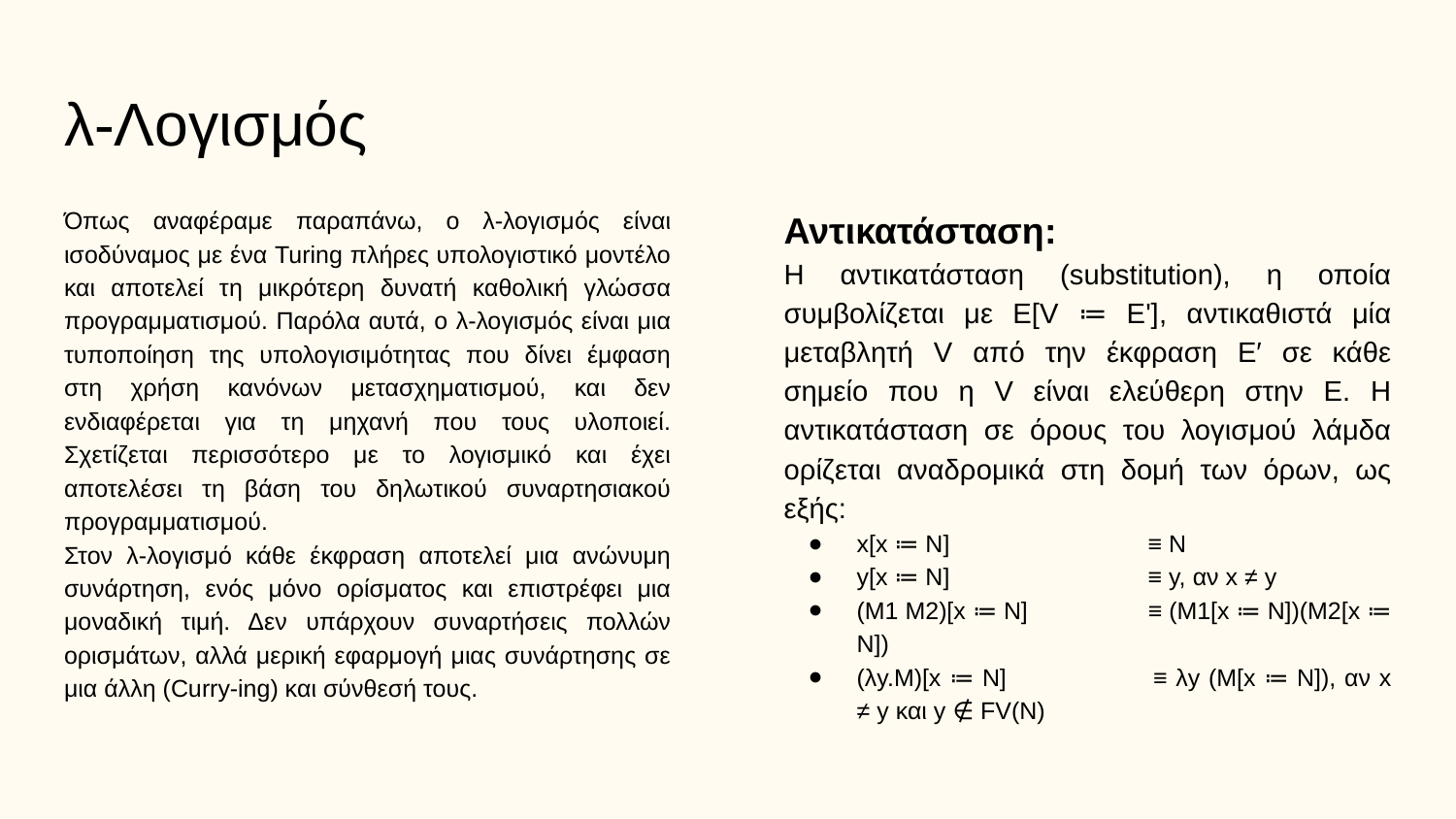

# λ-Λογισμός
Όπως αναφέραμε παραπάνω, ο λ-λογισμός είναι ισοδύναμος με ένα Turing πλήρες υπολογιστικό μοντέλο και αποτελεί τη μικρότερη δυνατή καθολική γλώσσα προγραμματισμού. Παρόλα αυτά, ο λ-λογισμός είναι μια τυποποίηση της υπολογισιμότητας που δίνει έμφαση στη χρήση κανόνων μετασχηματισμού, και δεν ενδιαφέρεται για τη μηχανή που τους υλοποιεί. Σχετίζεται περισσότερο με το λογισμικό και έχει αποτελέσει τη βάση του δηλωτικού συναρτησιακού προγραμματισμού.
Στον λ-λογισμό κάθε έκφραση αποτελεί μια ανώνυμη συνάρτηση, ενός μόνο ορίσματος και επιστρέφει μια μοναδική τιμή. Δεν υπάρχουν συναρτήσεις πολλών ορισμάτων, αλλά μερική εφαρμογή μιας συνάρτησης σε μια άλλη (Curry-ing) και σύνθεσή τους.

Αντικατάσταση:
Η αντικατάσταση (substitution), η οποία συμβολίζεται με E[V ≔ E'], αντικαθιστά μία μεταβλητή V από την έκφραση E′ σε κάθε σημείο που η V είναι ελεύθερη στην E. Η αντικατάσταση σε όρους του λογισμού λάμδα ορίζεται αναδρομικά στη δομή των όρων, ως εξής:
x[x ≔ N]		≡ N
y[x ≔ N]		≡ y, αν x ≠ y
(M1 M2)[x ≔ N]	≡ (M1[x ≔ N])(M2[x ≔ N])
(λy.M)[x ≔ N] 	≡ λy (M[x ≔ N]), αν x ≠ y και y ∉ FV(N)